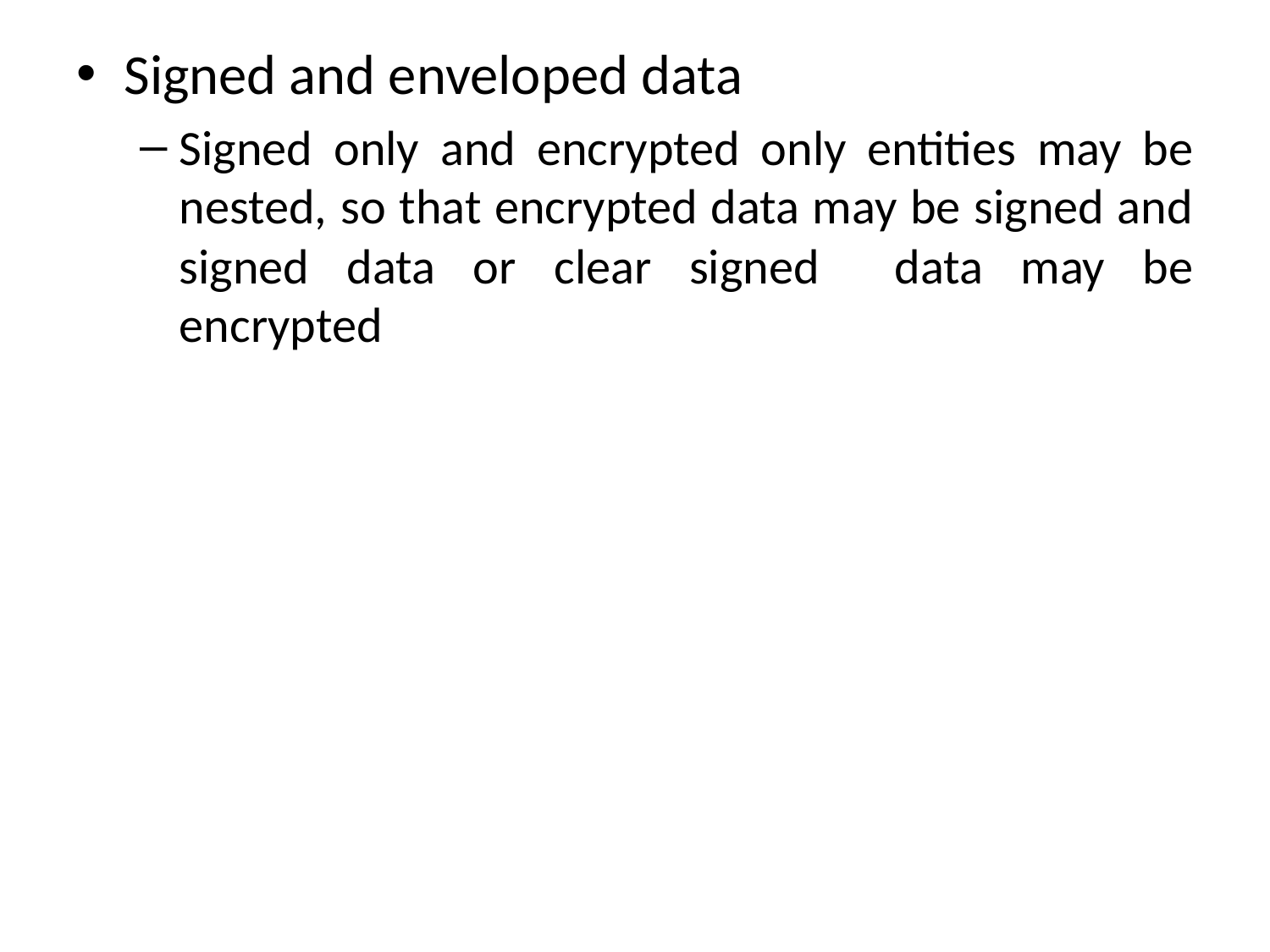

Signed and enveloped data
Signed only and encrypted only entities may be nested, so that encrypted data may be signed and signed data or clear signed  data may be encrypted